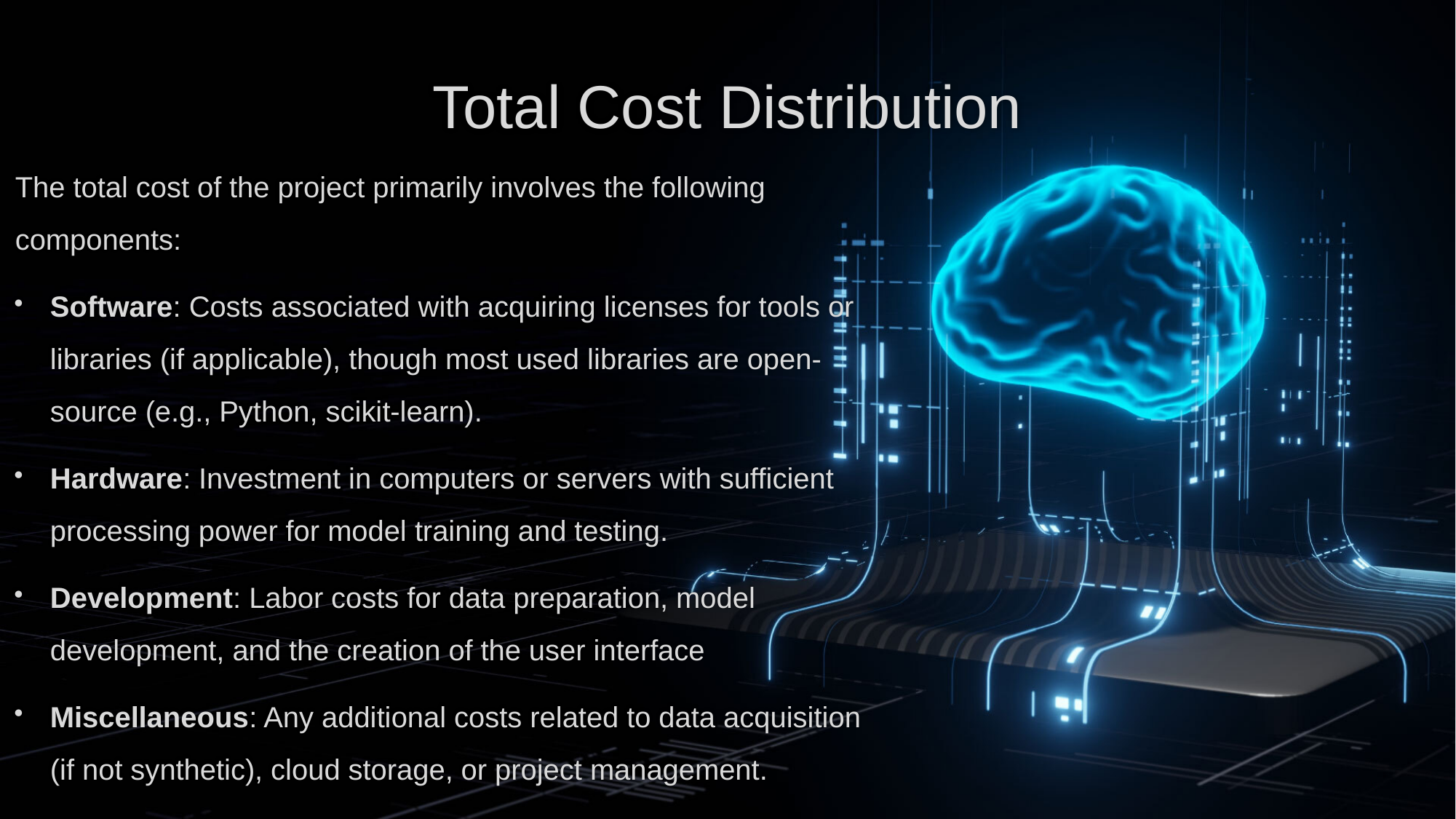

# Total Cost Distribution
The total cost of the project primarily involves the following components:
Software: Costs associated with acquiring licenses for tools or libraries (if applicable), though most used libraries are open-source (e.g., Python, scikit-learn).
Hardware: Investment in computers or servers with sufficient processing power for model training and testing.
Development: Labor costs for data preparation, model development, and the creation of the user interface
Miscellaneous: Any additional costs related to data acquisition (if not synthetic), cloud storage, or project management.